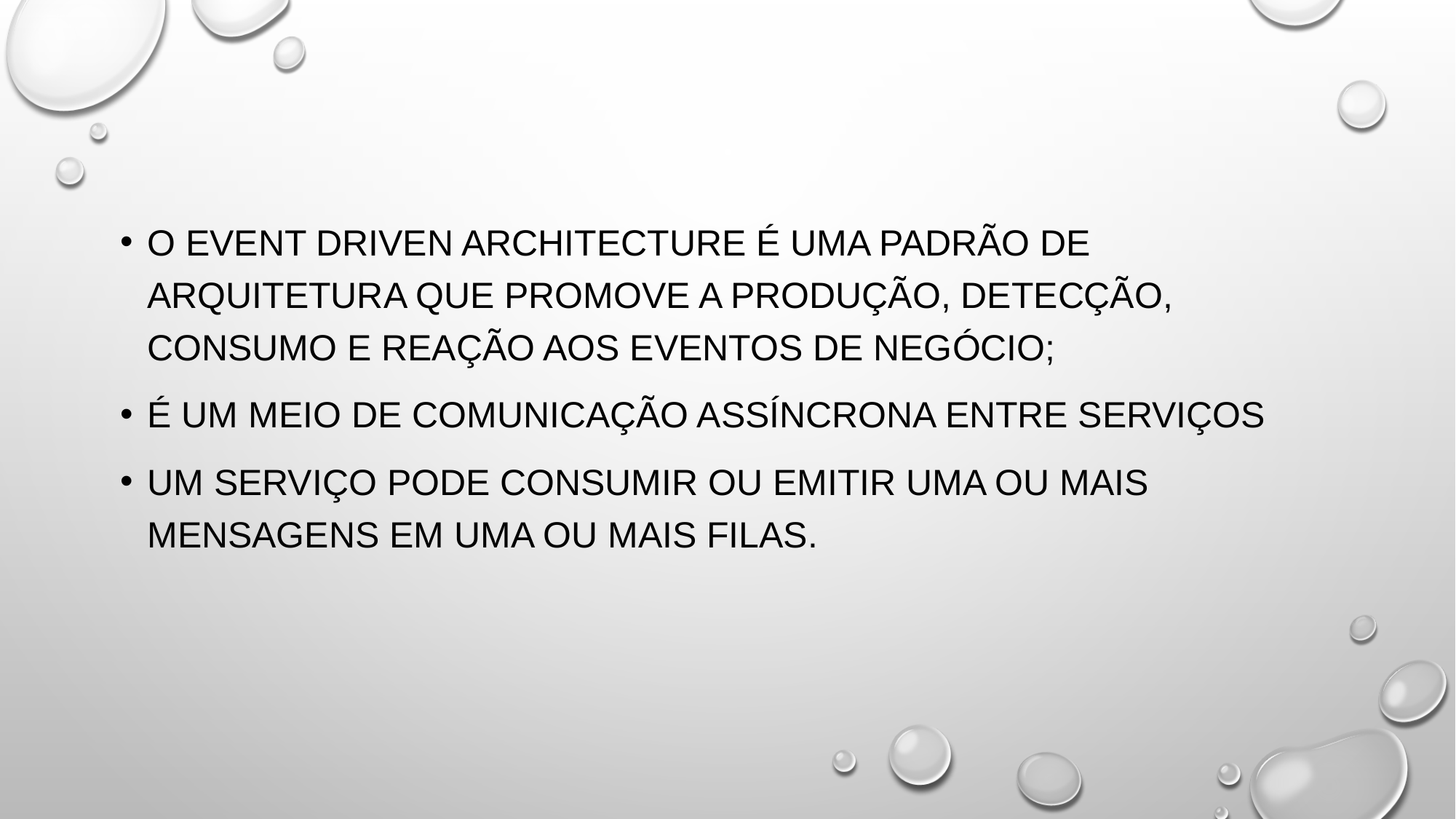

O Event Driven Architecture é uma padrão de arquitetura que promove a produção, detecção, consumo e reação aos eventos de negócio;
É um meio de comunicação assíncrona entre serviços
Um serviço pode consumir ou emitir uma ou mais mensagens em uma ou mais filas.